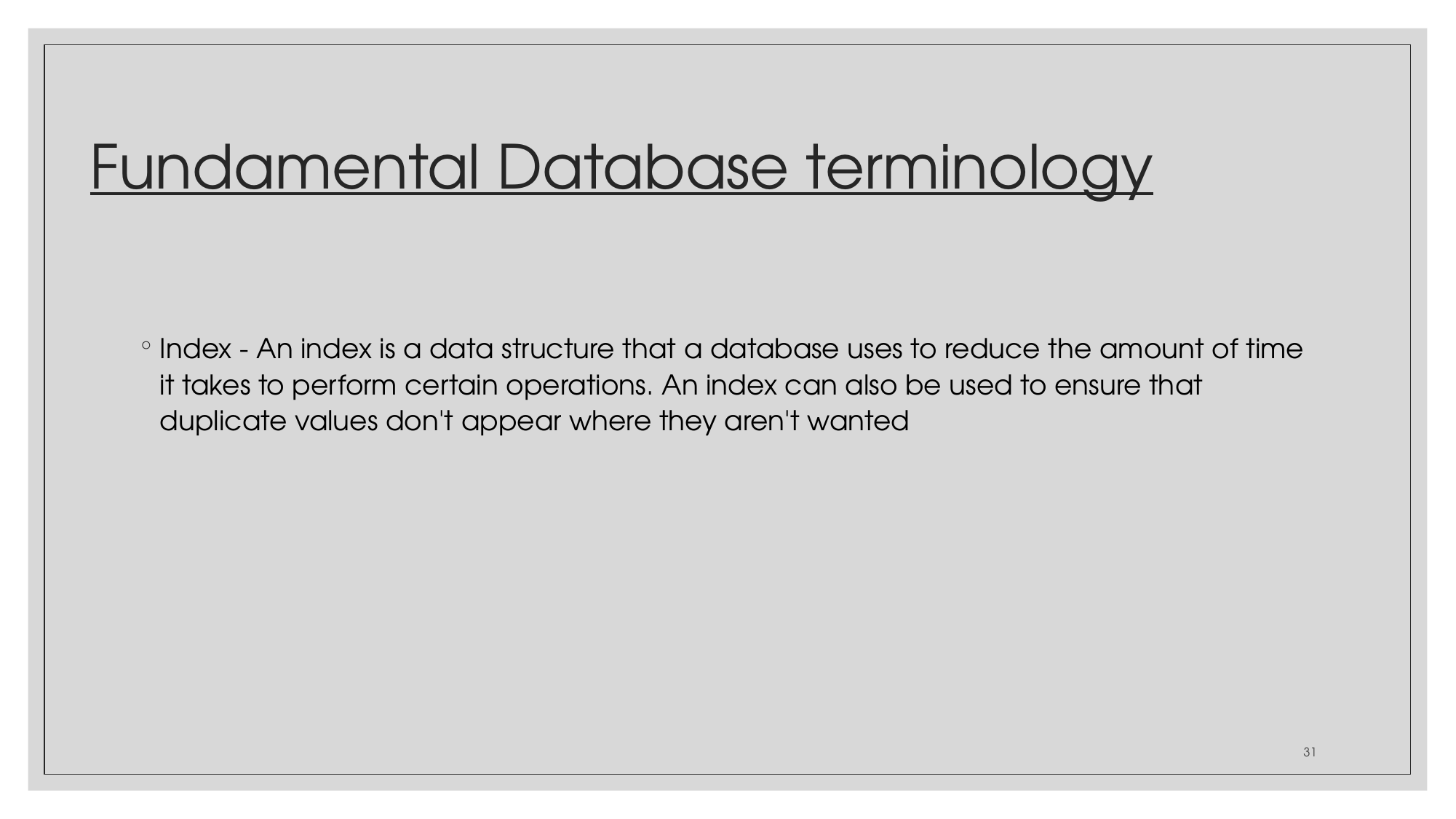

# Fundamental Database terminology
Index - An index is a data structure that a database uses to reduce the amount of time it takes to perform certain operations. An index can also be used to ensure that duplicate values don't appear where they aren't wanted
31